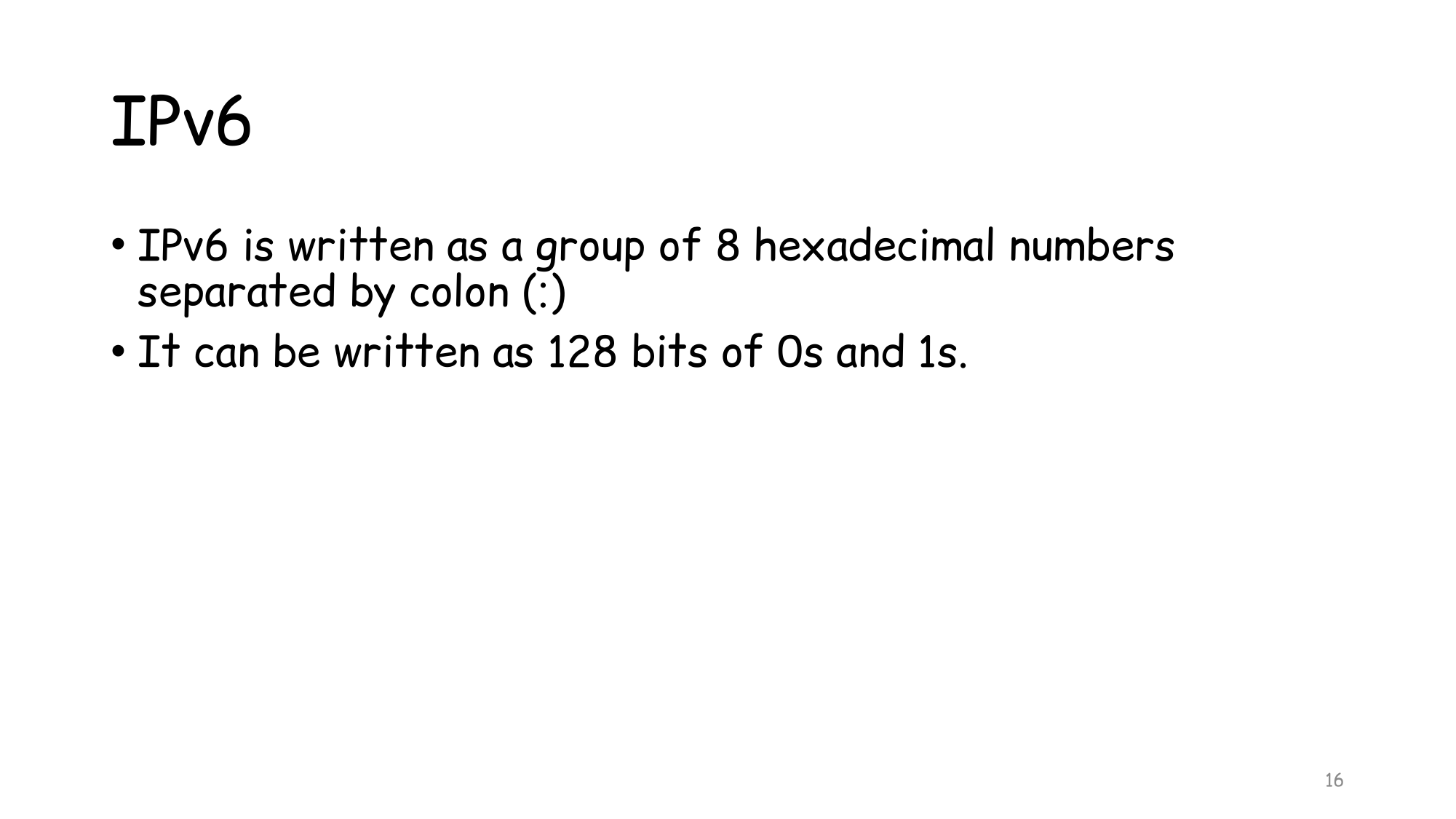

# IPv6
IPv6 is written as a group of 8 hexadecimal numbers separated by colon (:)
It can be written as 128 bits of 0s and 1s.

16